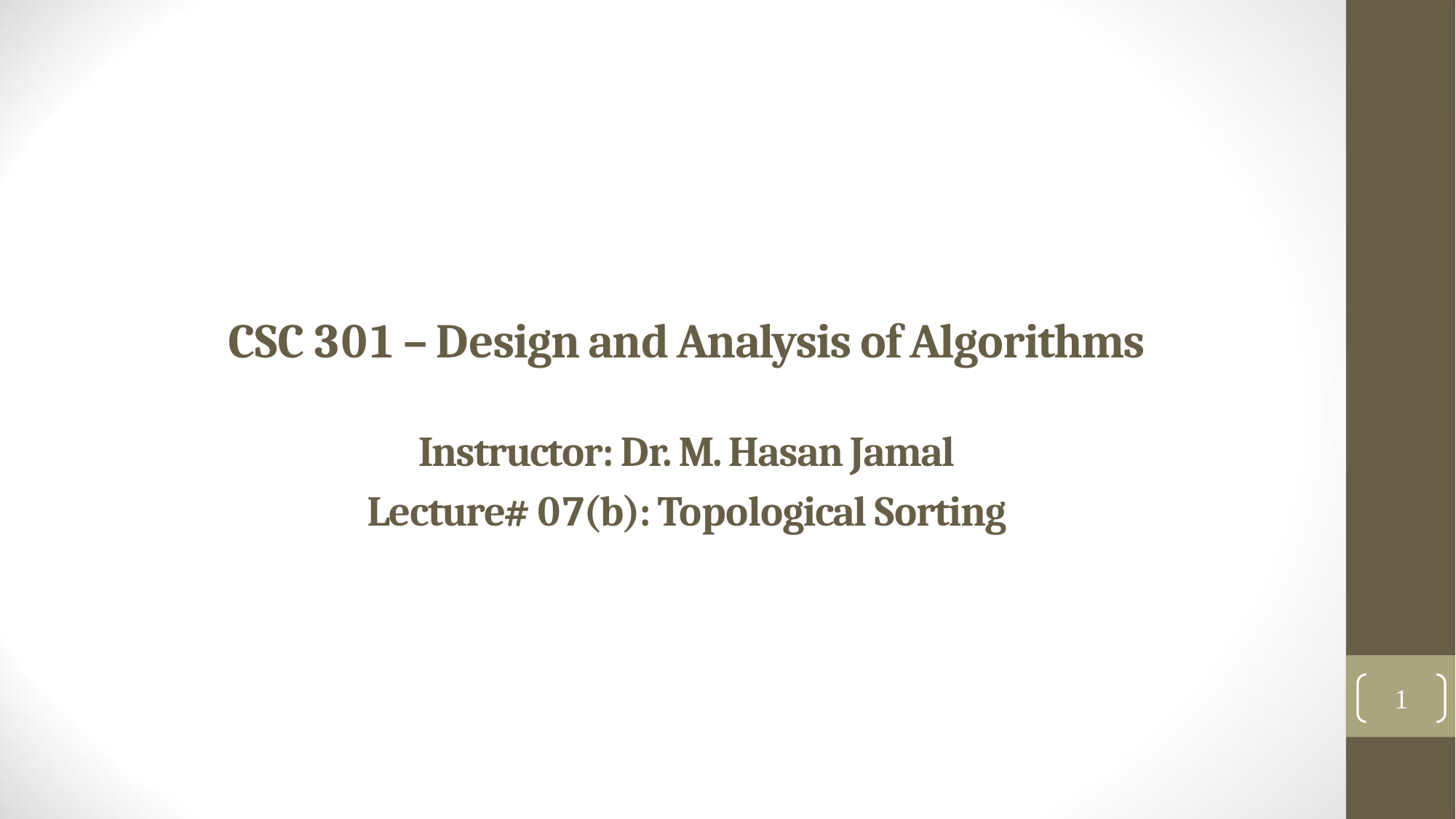

# CSC 301 – Design and Analysis of Algorithms
Instructor: Dr. M. Hasan Jamal
Lecture# 07(b): Topological Sorting
1